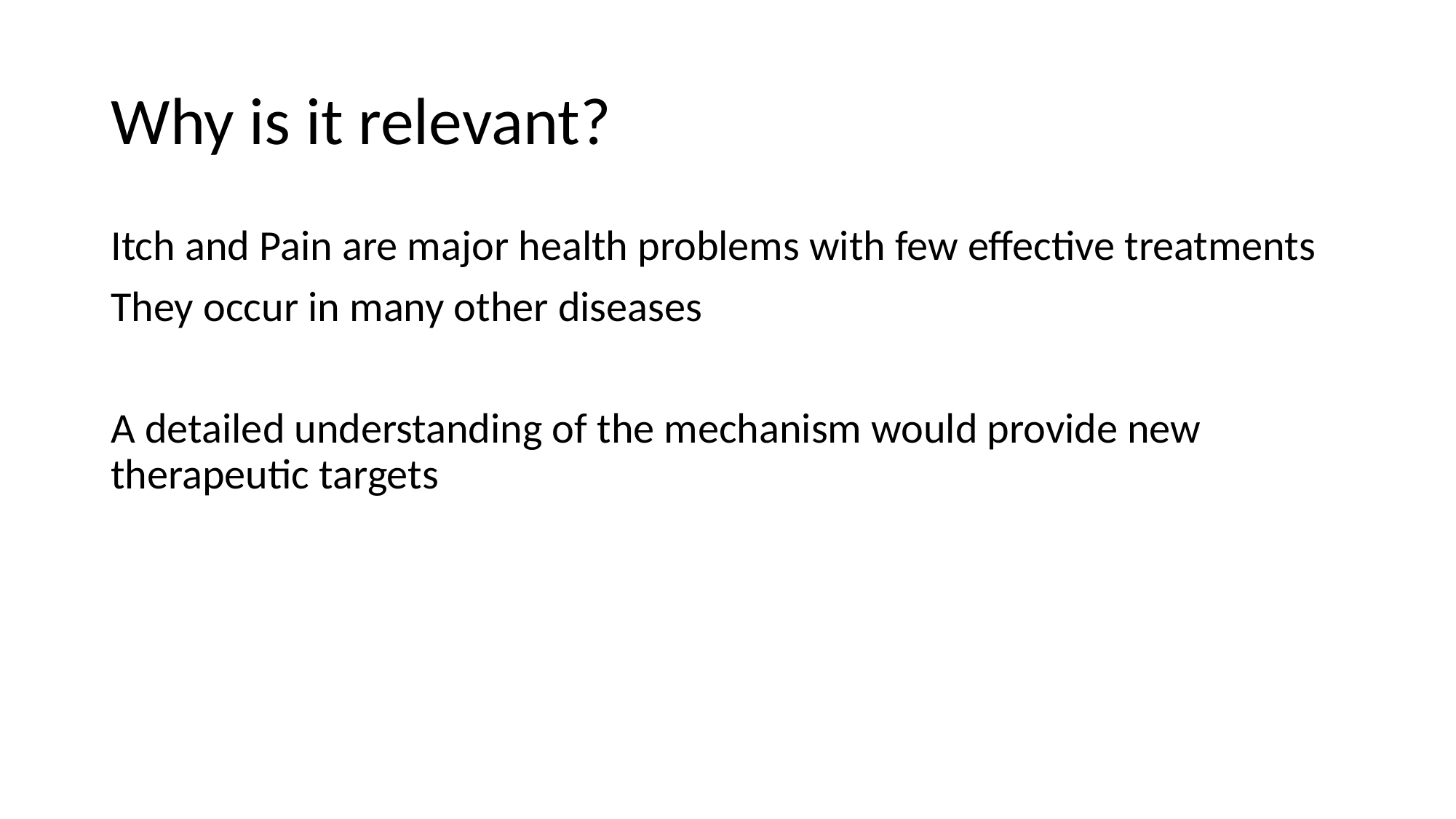

# Why is it relevant?
Itch and Pain are major health problems with few effective treatments
They occur in many other diseases

A detailed understanding of the mechanism would provide new therapeutic targets